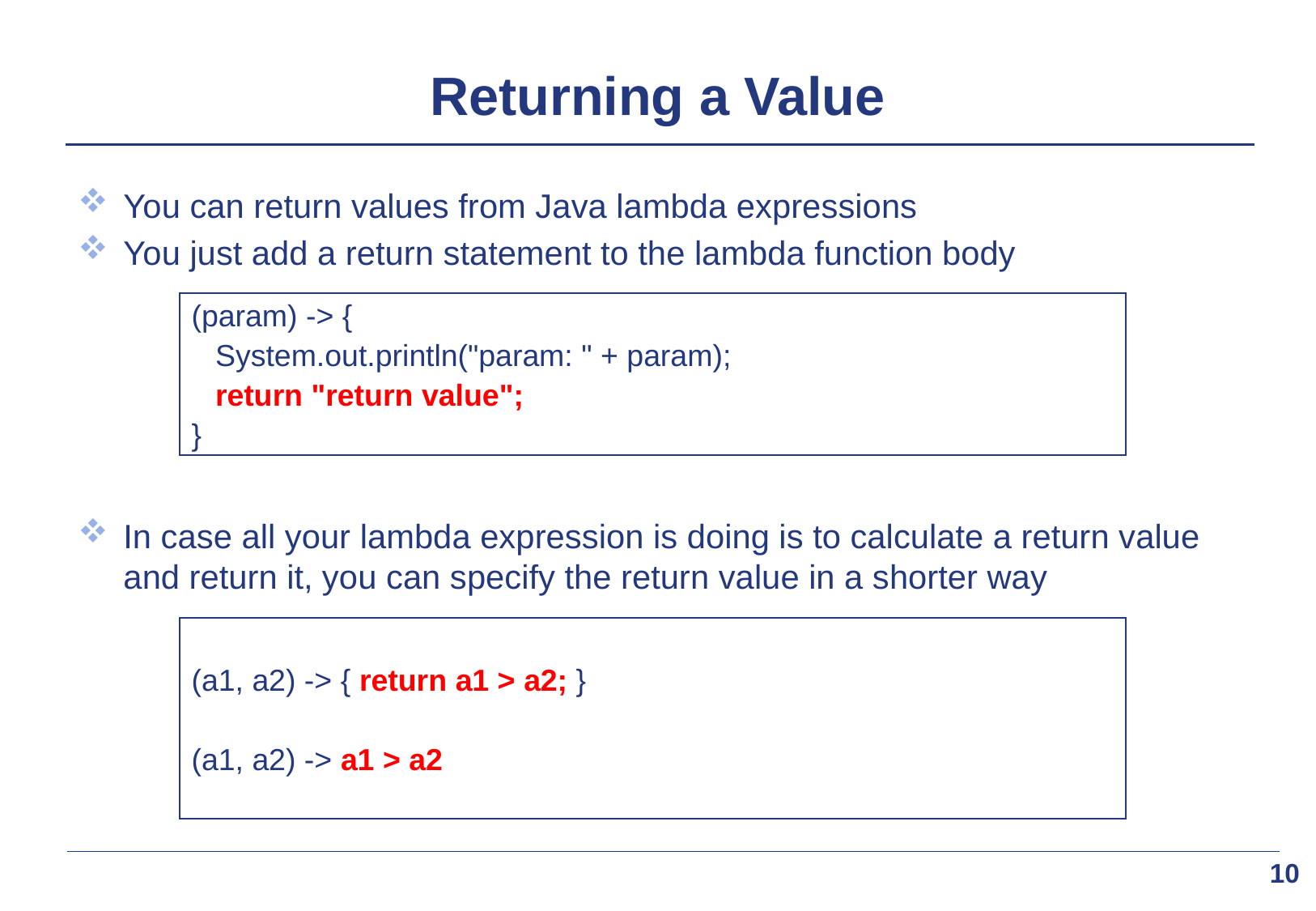

# Returning a Value
You can return values from Java lambda expressions
You just add a return statement to the lambda function body

In case all your lambda expression is doing is to calculate a return value and return it, you can specify the return value in a shorter way
(param) -> {
	System.out.println("param: " + param);
	return "return value";
}
(a1, a2) -> { return a1 > a2; }

(a1, a2) -> a1 > a2